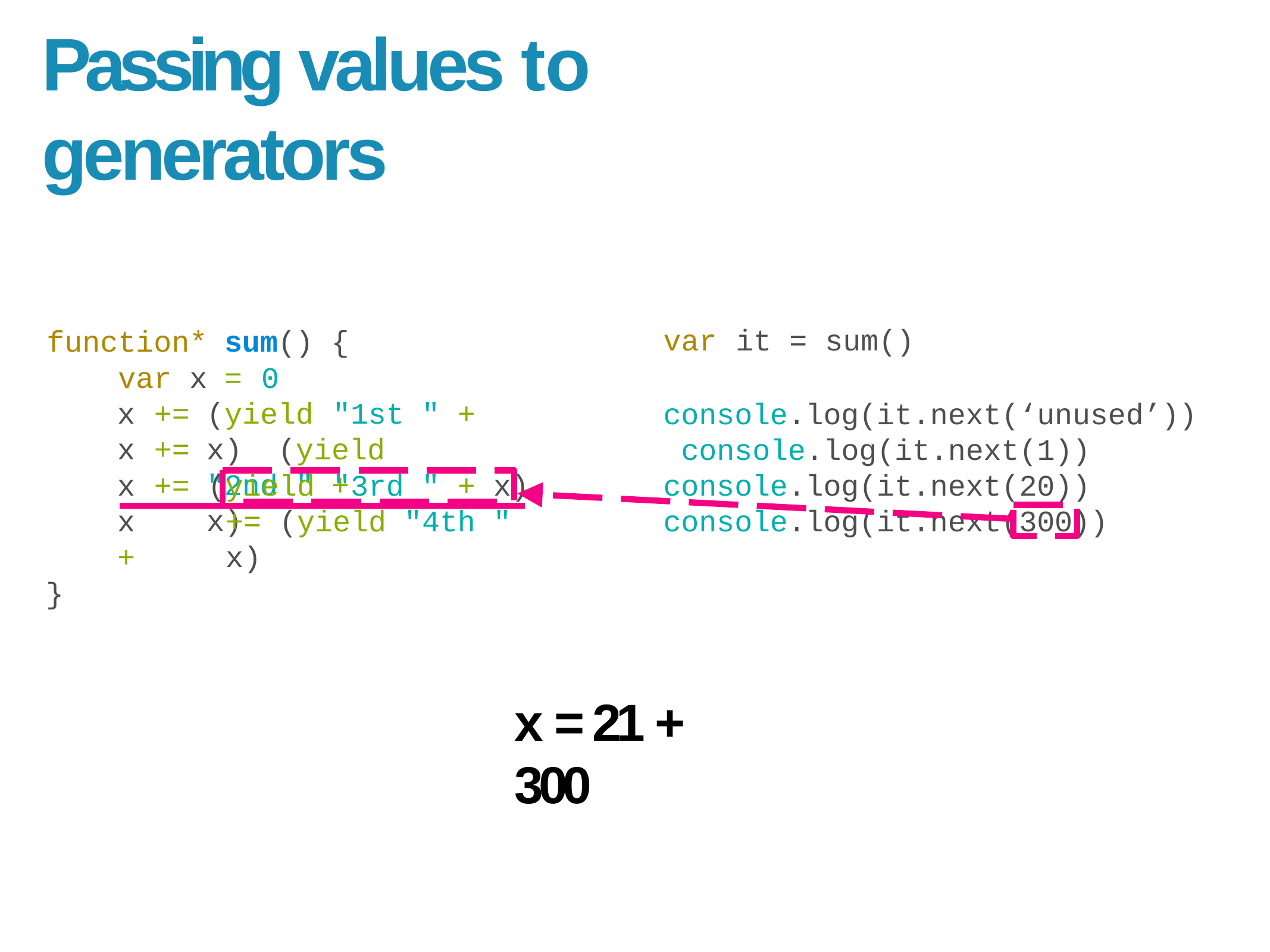

# Passing values to generators
var	it = sum()

console.log(it.next(‘unused’))  console.log(it.next(1))  console.log(it.next(20))  console.log(it.next(300))
function*
var	x
sum() {
=	0
x	+=
x	+=
x	+=	(yield	"3rd " +	x)
(yield	"1st " +	x)  (yield	"2nd " +	x)

x	+=	(yield	"4th " +	x)
}
x = 21 + 300